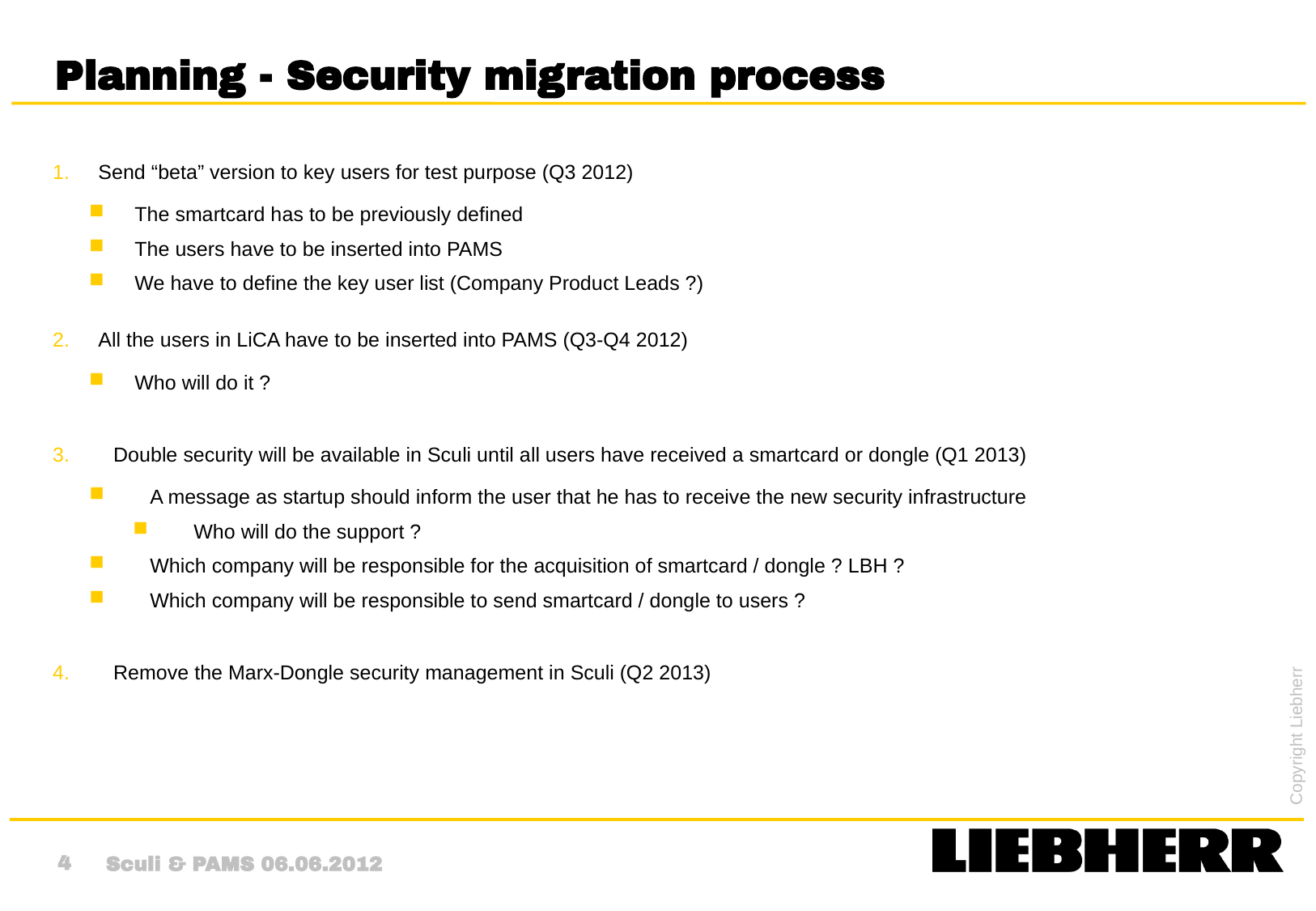

# Planning - Security migration process
Send “beta” version to key users for test purpose (Q3 2012)
The smartcard has to be previously defined
The users have to be inserted into PAMS
We have to define the key user list (Company Product Leads ?)

All the users in LiCA have to be inserted into PAMS (Q3-Q4 2012)
Who will do it ?

Double security will be available in Sculi until all users have received a smartcard or dongle (Q1 2013)
A message as startup should inform the user that he has to receive the new security infrastructure
Who will do the support ?
Which company will be responsible for the acquisition of smartcard / dongle ? LBH ?
Which company will be responsible to send smartcard / dongle to users ?

Remove the Marx-Dongle security management in Sculi (Q2 2013)

4
Sculi & PAMS 06.06.2012